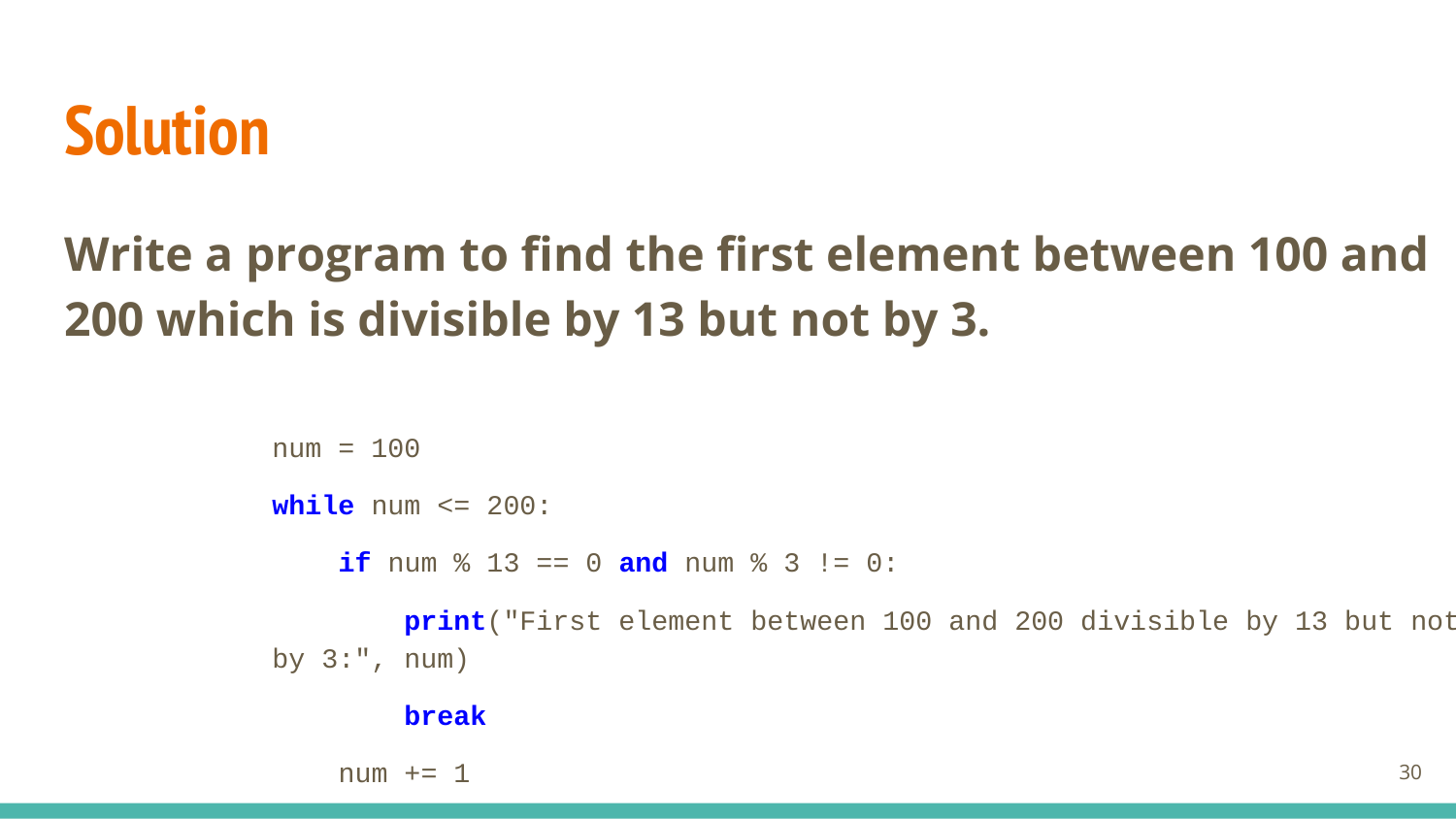

# Solution
Write a program to find the first element between 100 and 200 which is divisible by 13 but not by 3.

num = 100
while num <= 200:
    if num % 13 == 0 and num % 3 != 0:
        print("First element between 100 and 200 divisible by 13 but not by 3:", num)
        break
    num += 1
30